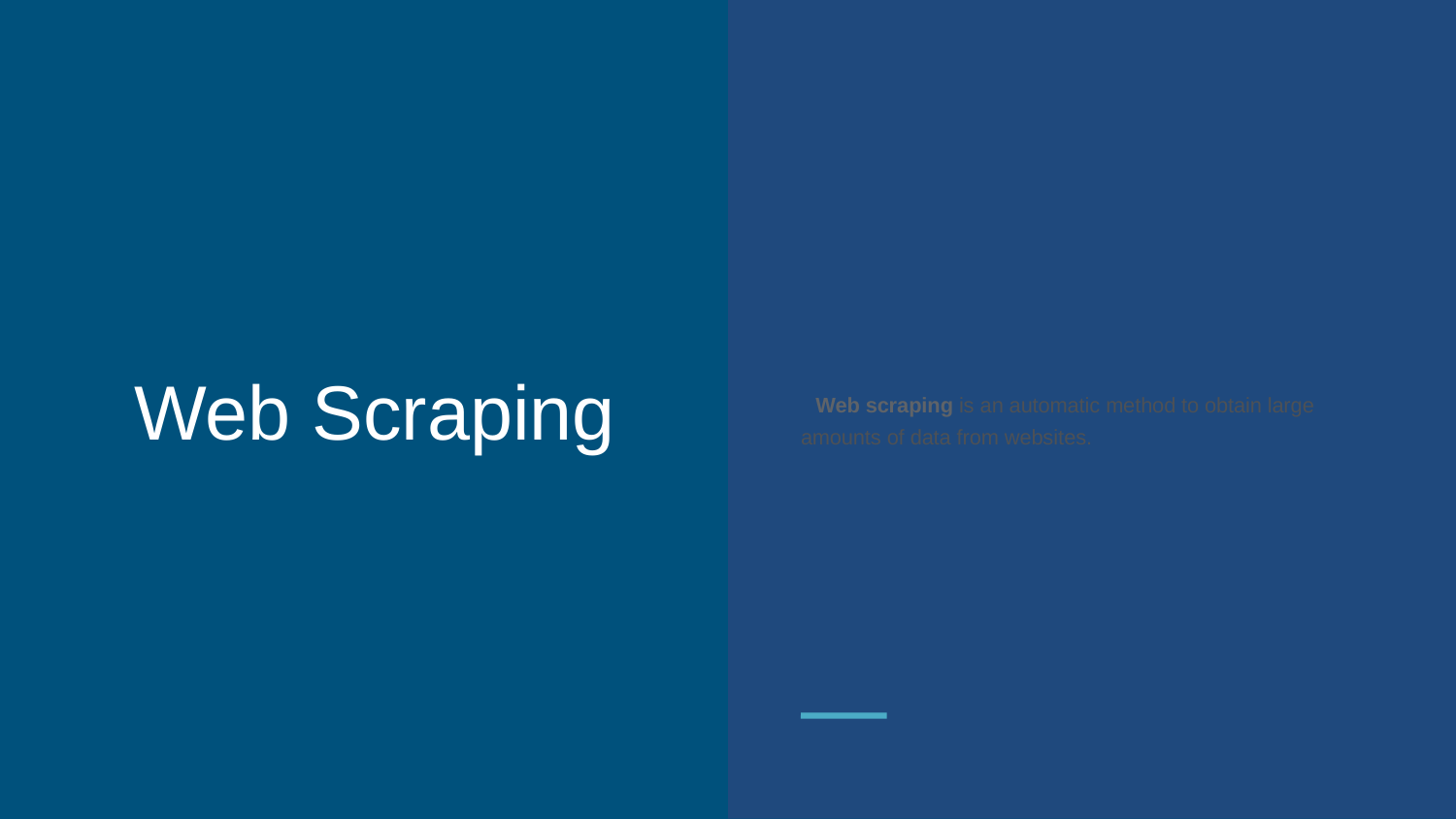

Web scraping is an automatic method to obtain large amounts of data from websites.
 Web Scraping